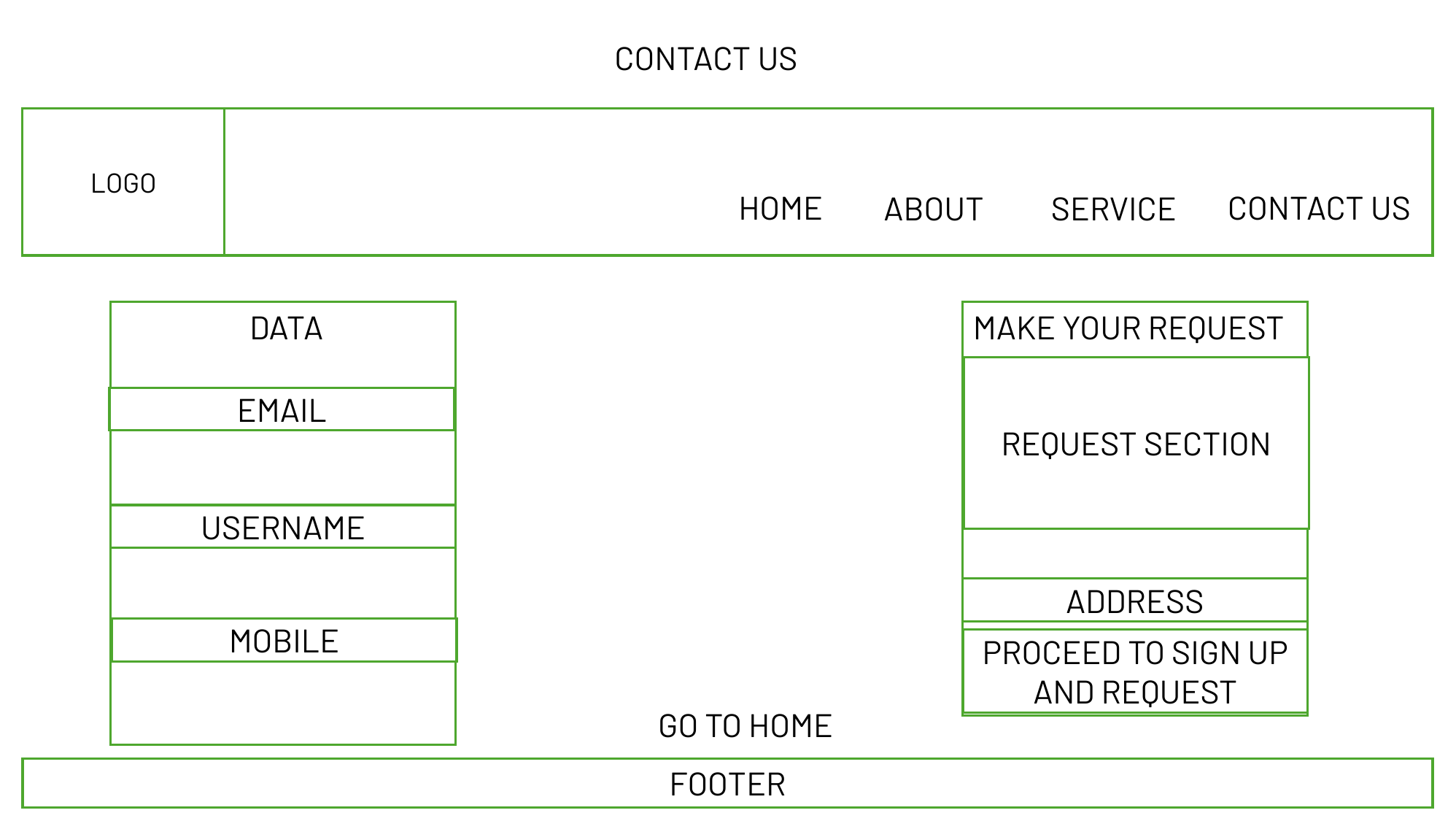

CONTACT US

LOGO

LOGO

CONTACT US
HOME
ABOUT
SERVICE
DATA

MAKE YOUR REQUEST
REQUEST SECTION
EMAIL
USERNAME
ADDRESS
MOBILE
PROCEED TO SIGN UP AND REQUEST
GO TO HOME
FOOTER